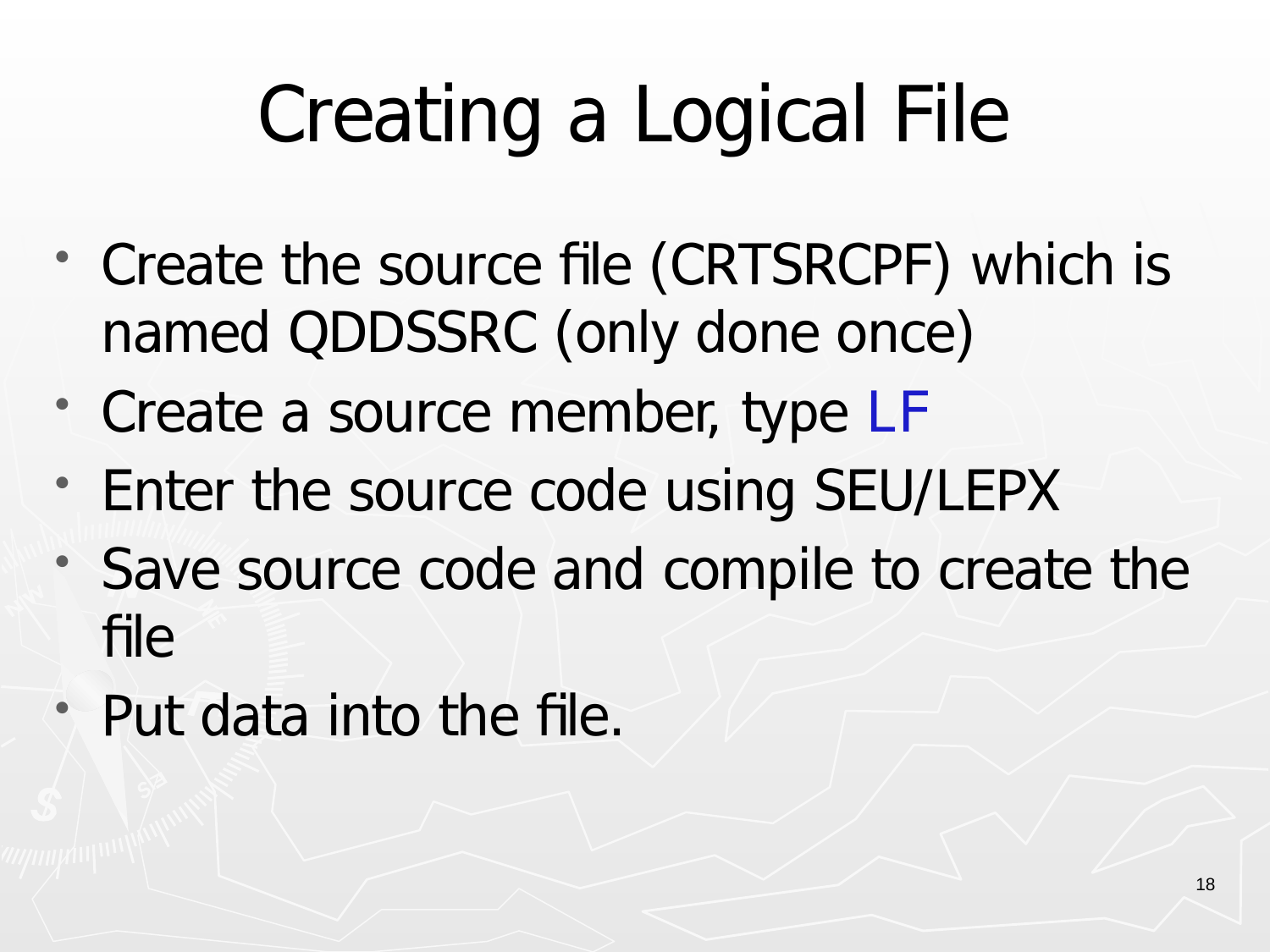

# Creating a Logical File
Create the source file (CRTSRCPF) which is named QDDSSRC (only done once)
Create a source member, type LF
Enter the source code using SEU/LEPX
Save source code and compile to create the file
Put data into the file.

18